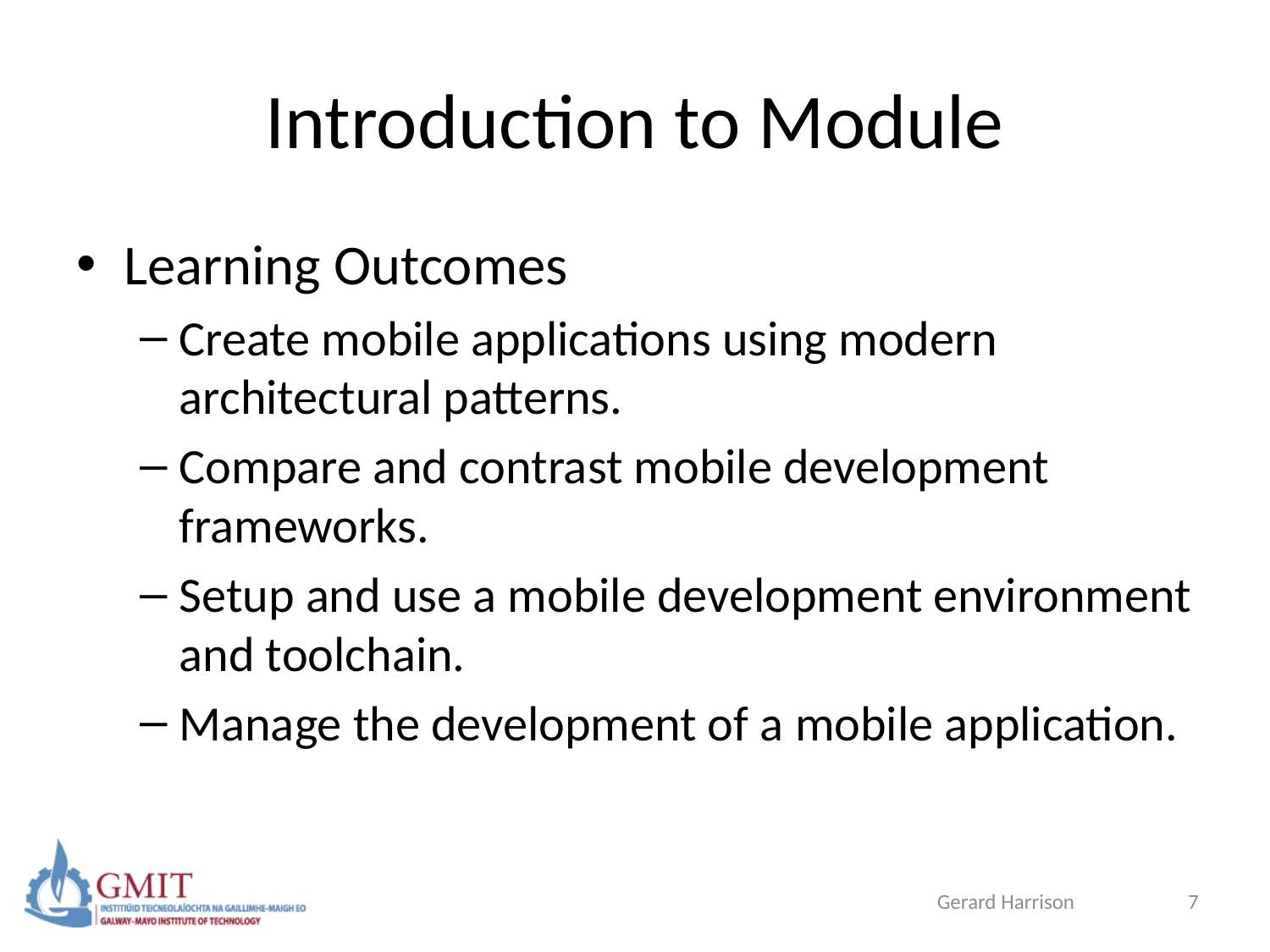

# Introduction to Module
Learning Outcomes
Create mobile applications using modern architectural patterns.
Compare and contrast mobile development frameworks.
Setup and use a mobile development environment and toolchain.
Manage the development of a mobile application.
Gerard Harrison
7